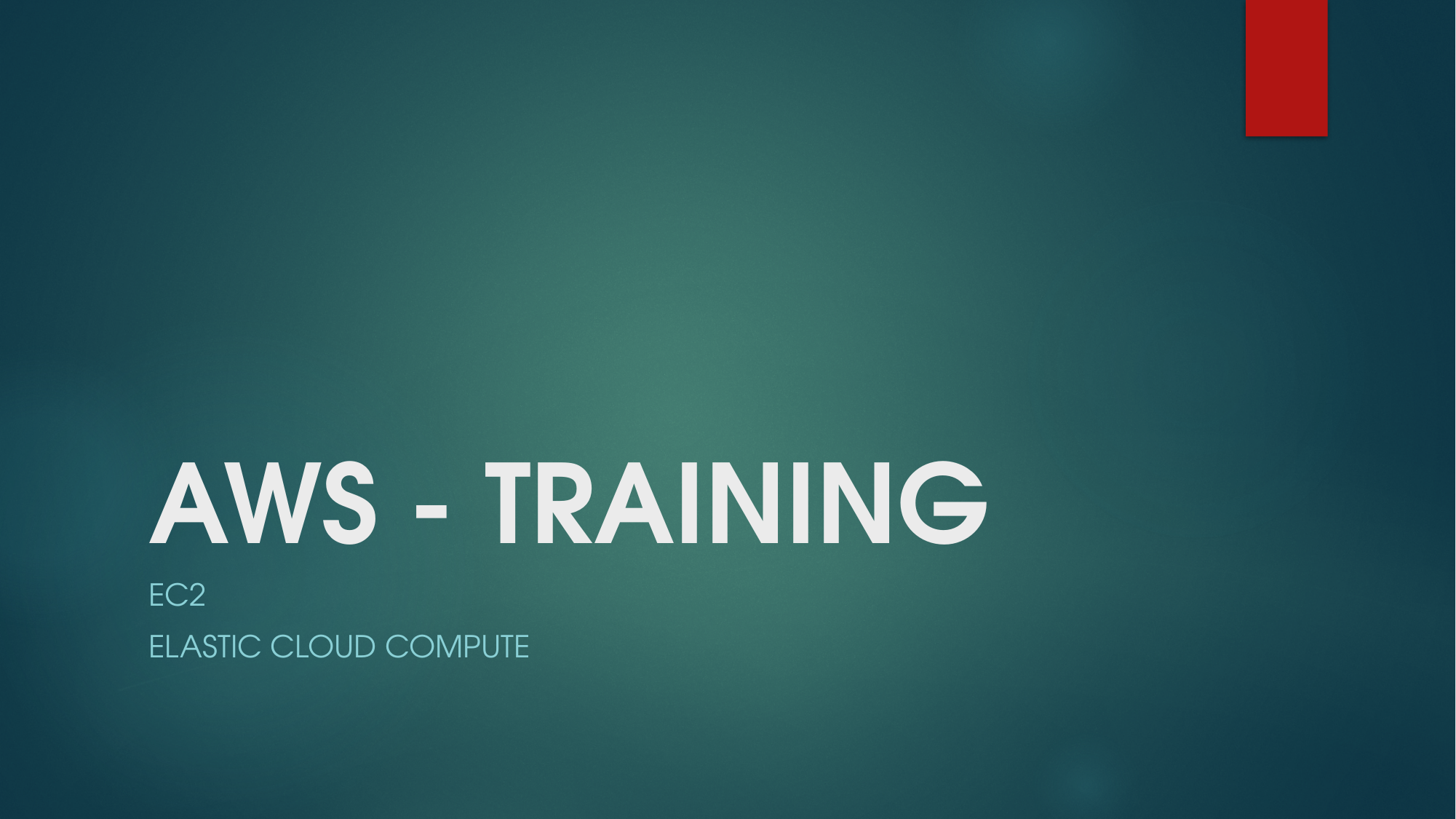

# AWS - TRAINING
EC2
Elastic Cloud Compute